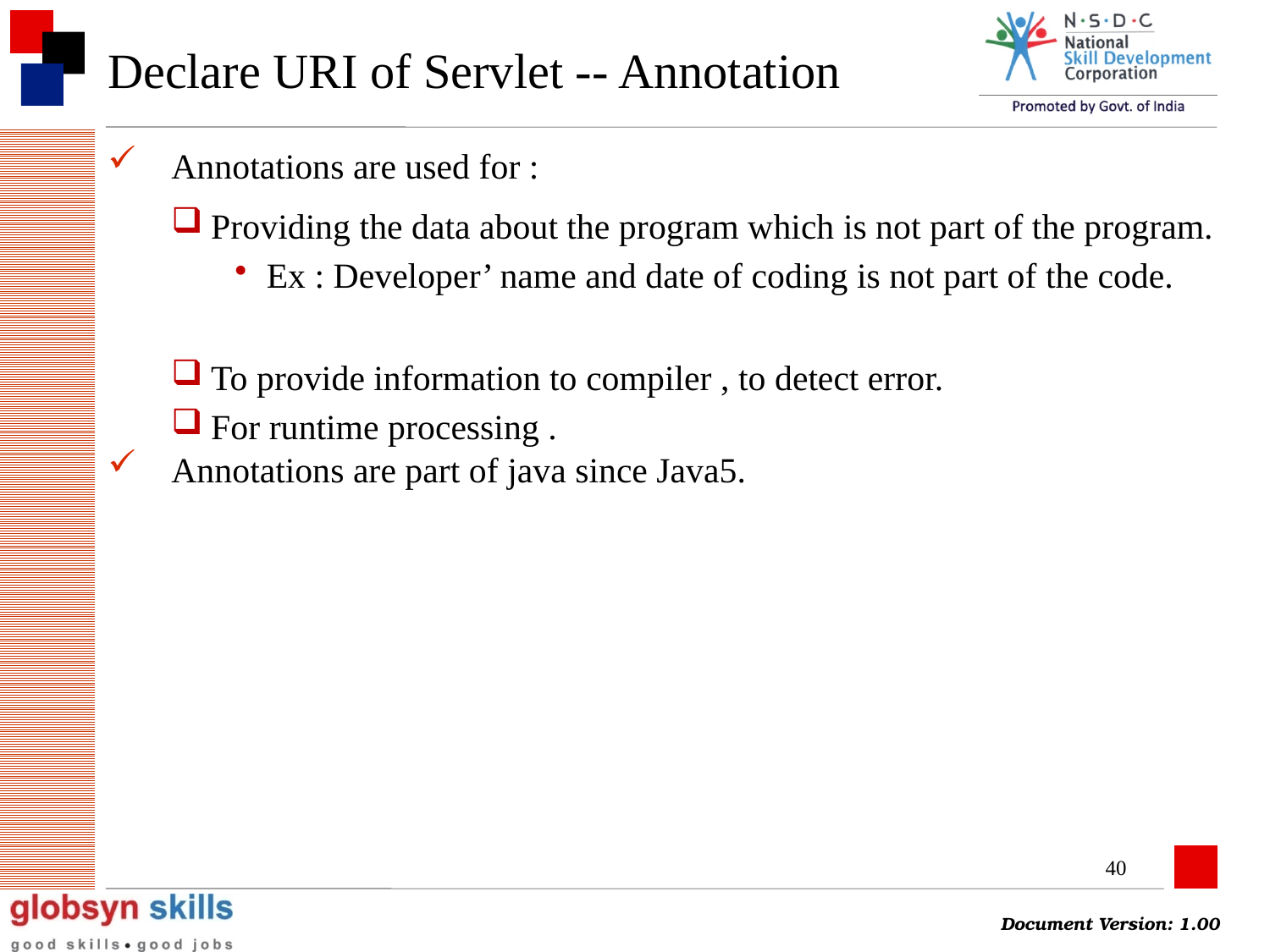

# Declare URI of Servlet -- Annotation
Annotations are used for :
Providing the data about the program which is not part of the program.
Ex : Developer’ name and date of coding is not part of the code.

To provide information to compiler , to detect error.
For runtime processing .
Annotations are part of java since Java5.